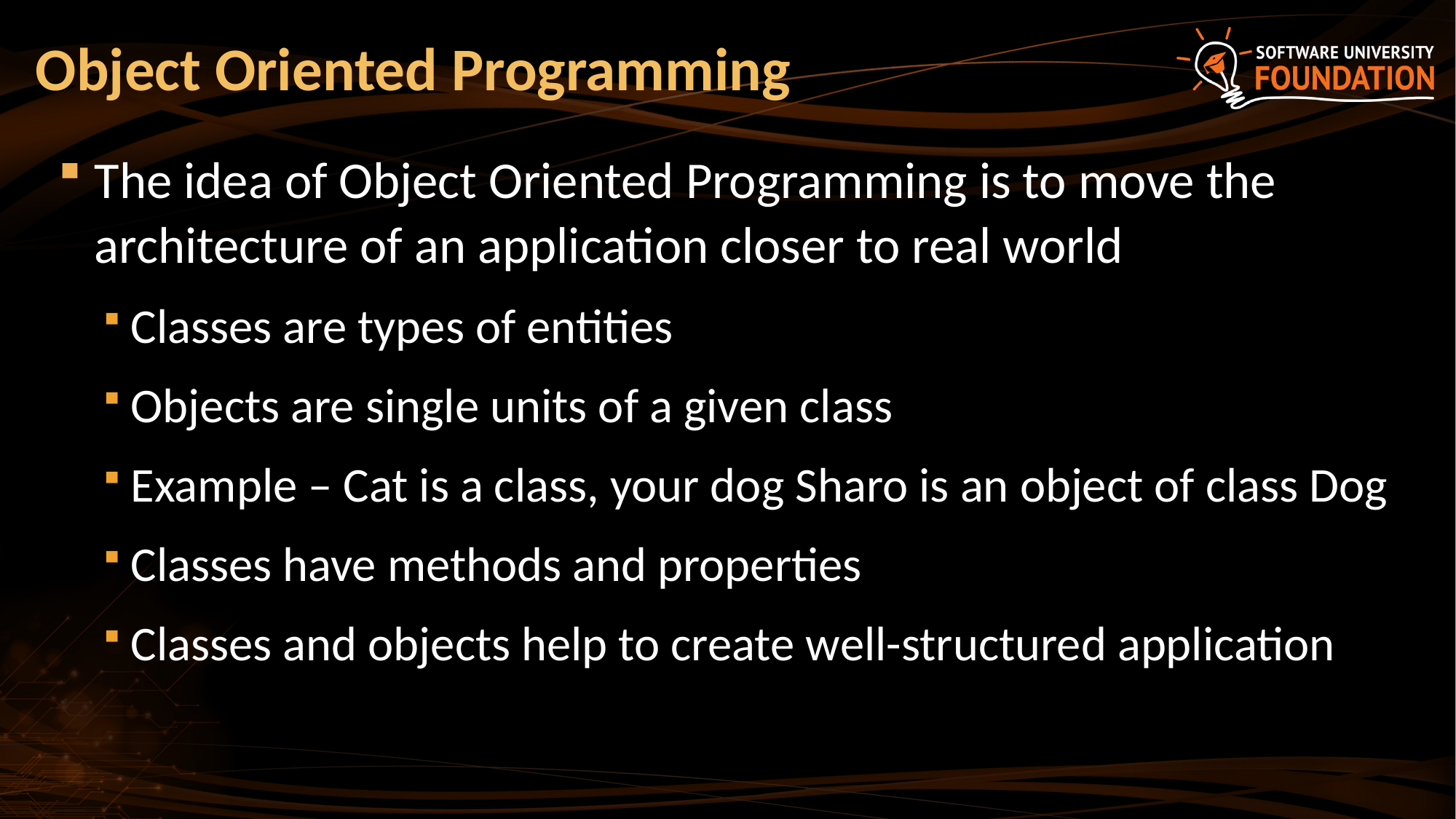

# Object Oriented Programming
The idea of Object Oriented Programming is to move the architecture of an application closer to real world
Classes are types of entities
Objects are single units of a given class
Example – Cat is a class, your dog Sharo is an object of class Dog
Classes have methods and properties
Classes and objects help to create well-structured application